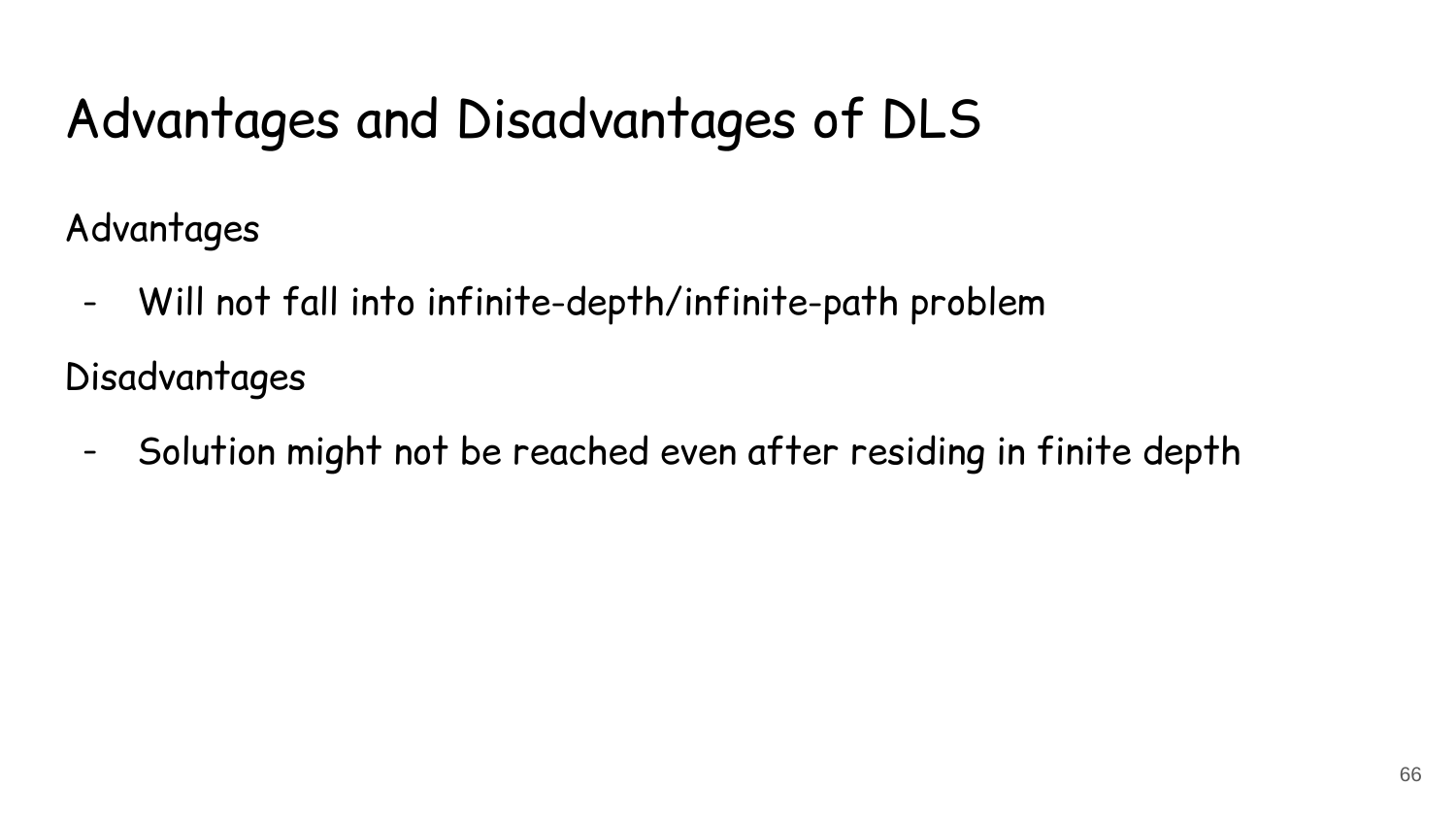

# Advantages and Disadvantages of DLS
Advantages
Will not fall into infinite-depth/infinite-path problem
Disadvantages
Solution might not be reached even after residing in finite depth
66